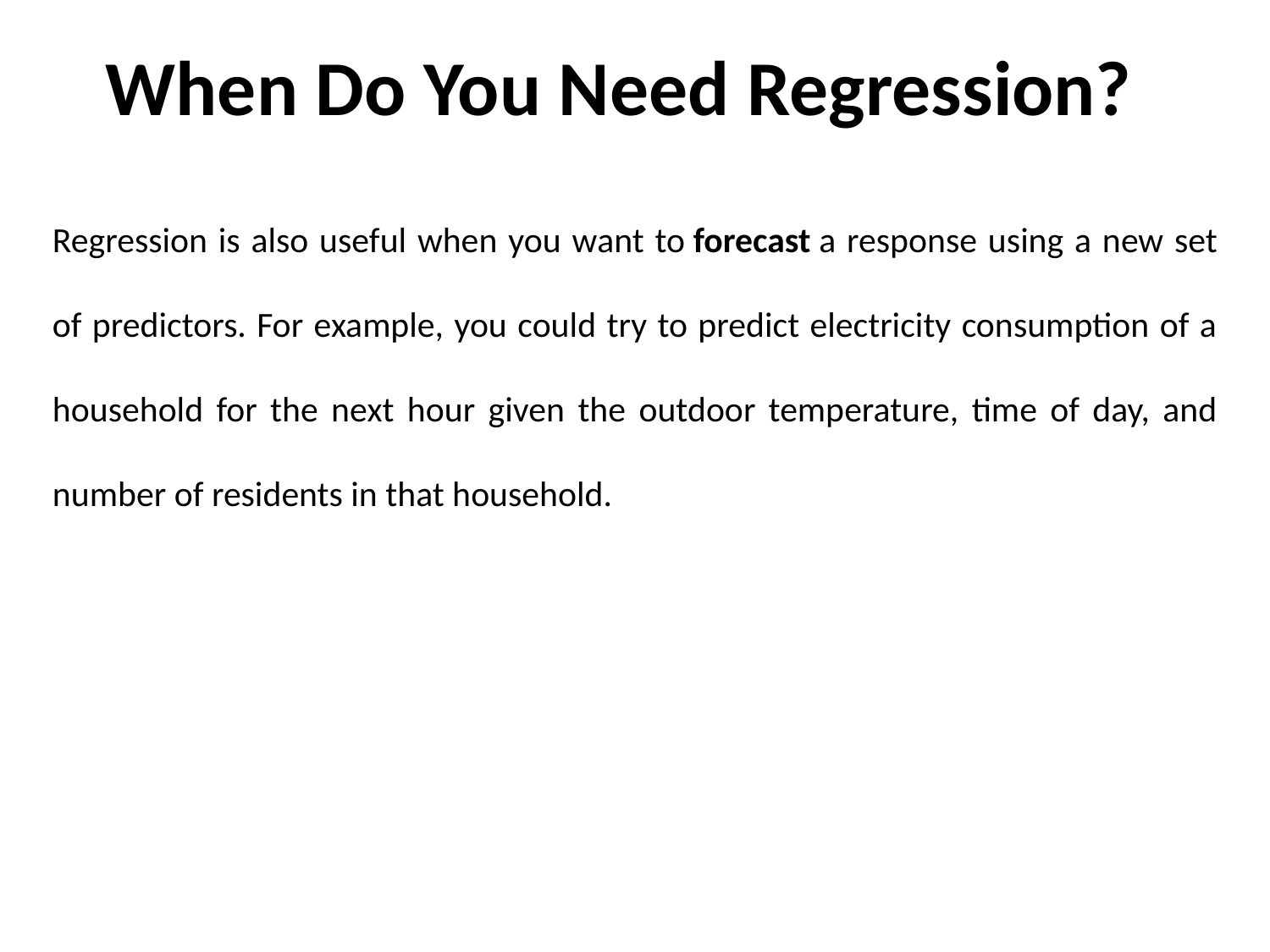

# When Do You Need Regression?
Regression is also useful when you want to forecast a response using a new set of predictors. For example, you could try to predict electricity consumption of a household for the next hour given the outdoor temperature, time of day, and number of residents in that household.